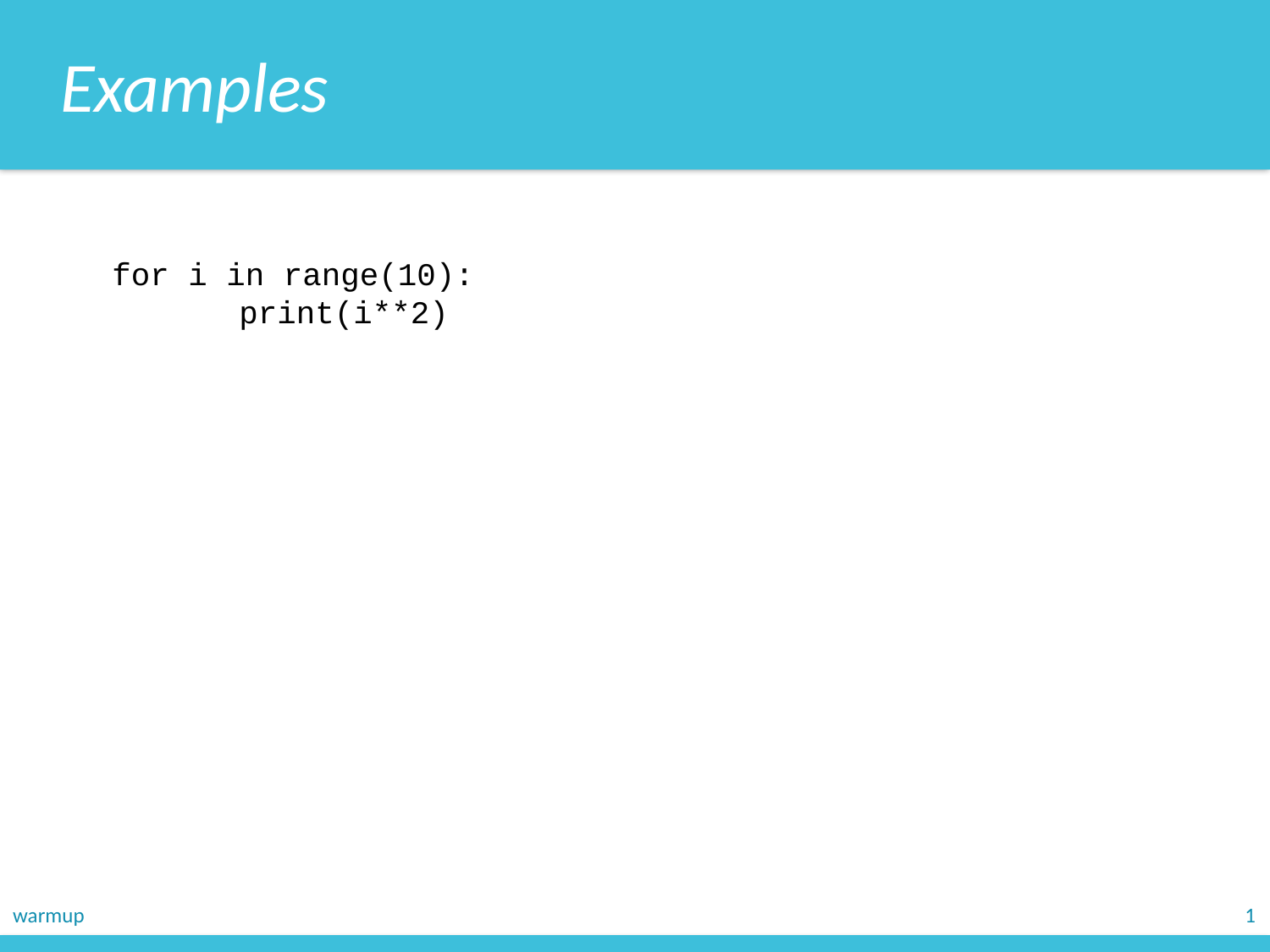

Examples
for i in range(10):
	print(i**2)
warmup
1